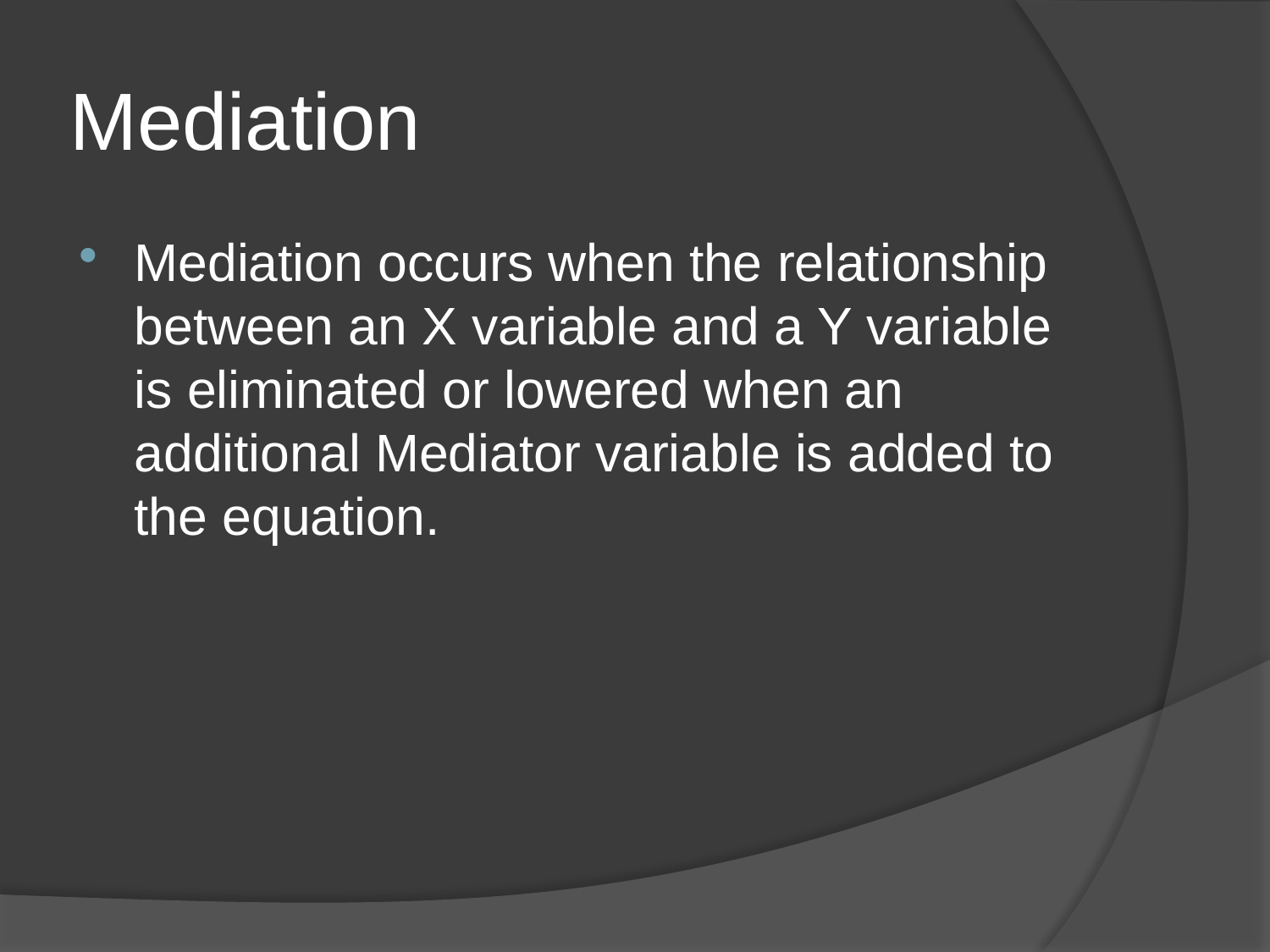

# Mediation
Mediation occurs when the relationship between an X variable and a Y variable is eliminated or lowered when an additional Mediator variable is added to the equation.